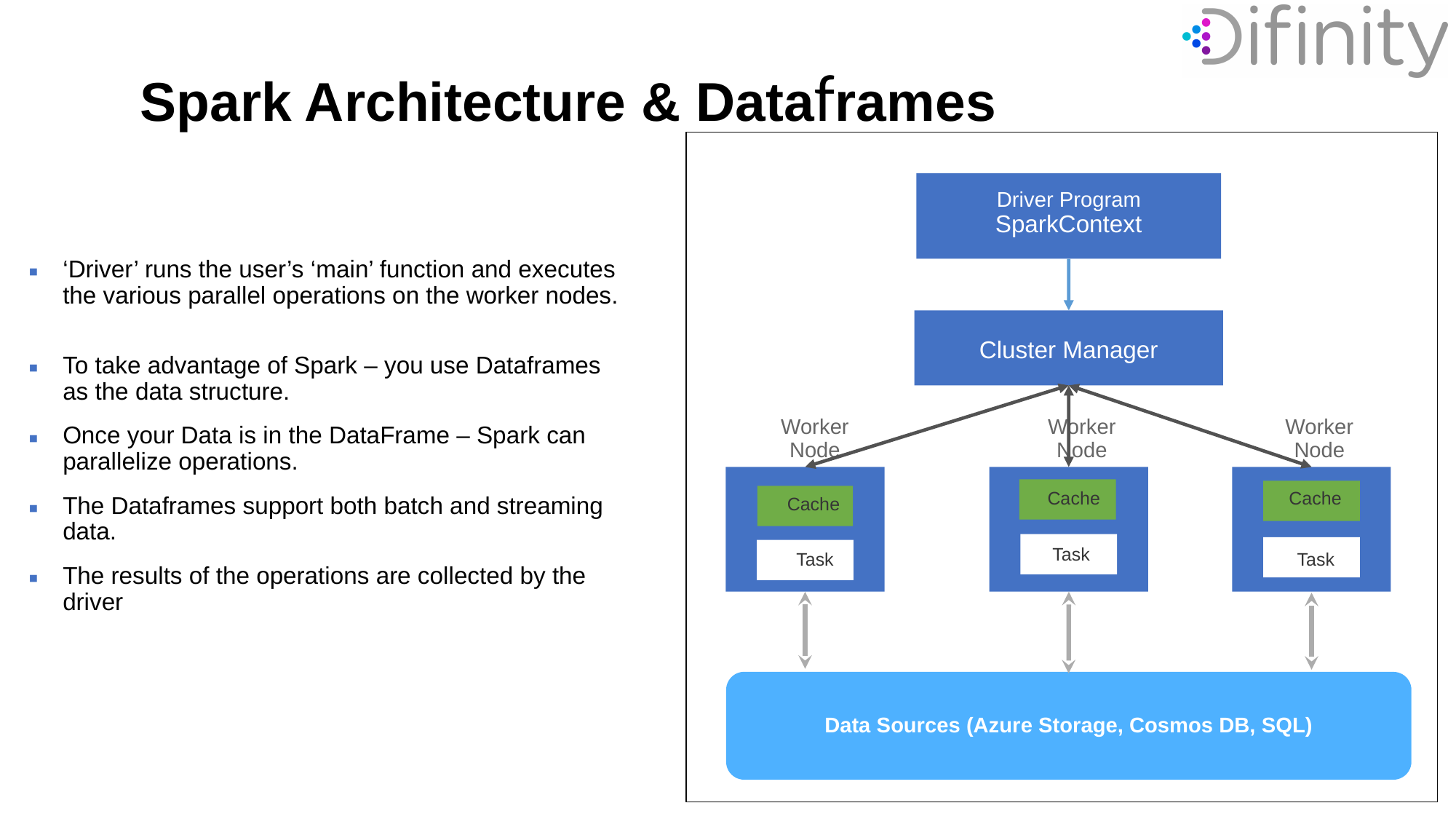

Spark Architecture & Dataframes

Driver Program
SparkContext

Cluster Manager
Worker Node
Worker Node
Worker Node

Cache

Cache
Cache

Task
Task
Task
Data Sources (Azure Storage, Cosmos DB, SQL)

‘Driver’ runs the user’s ‘main’ function and executes the various parallel operations on the worker nodes.
To take advantage of Spark – you use Dataframes as the data structure.
Once your Data is in the DataFrame – Spark can parallelize operations.
The Dataframes support both batch and streaming data.
The results of the operations are collected by the driver